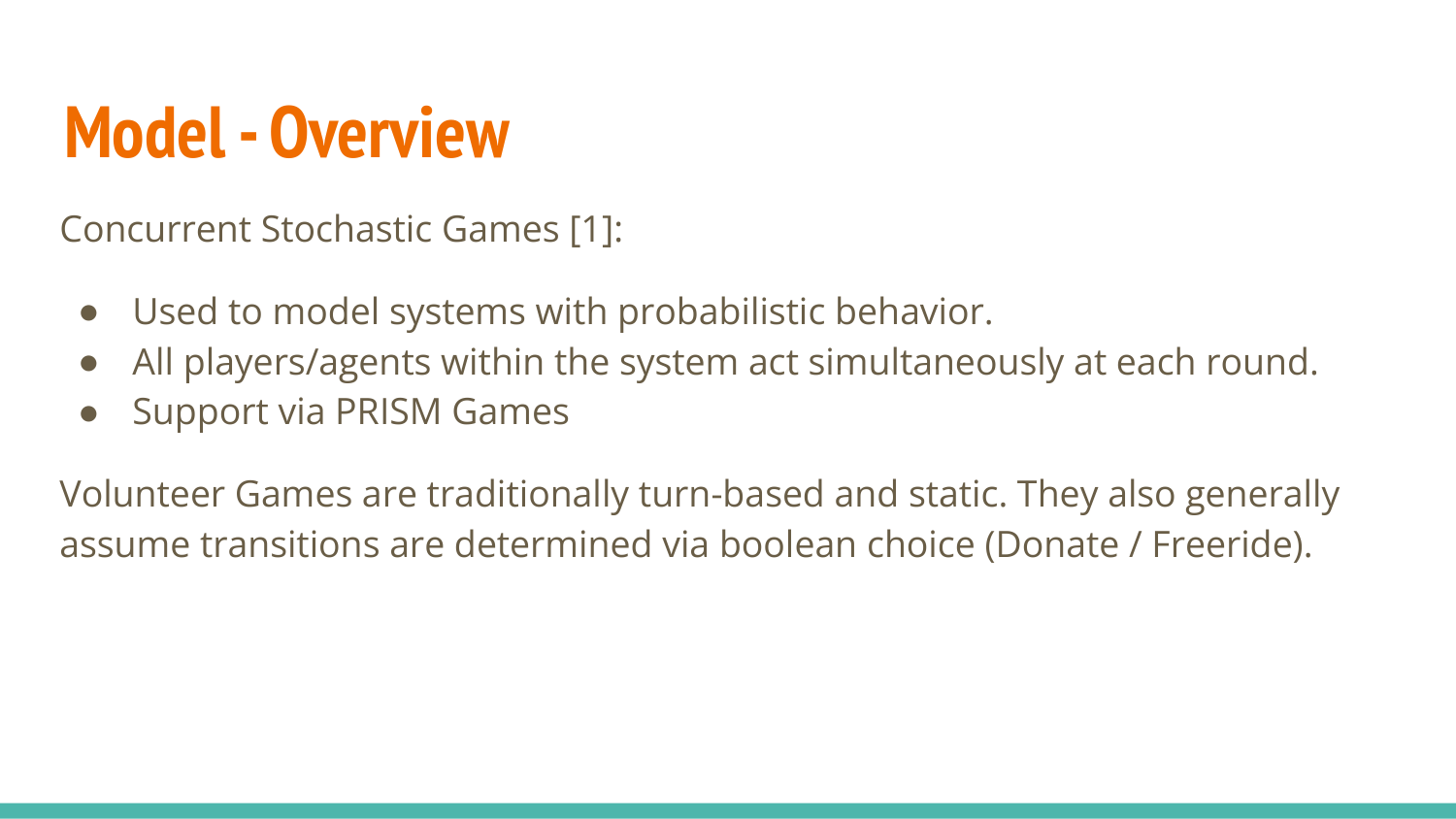

# Model - Overview
Concurrent Stochastic Games [1]:
Used to model systems with probabilistic behavior.
All players/agents within the system act simultaneously at each round.
Support via PRISM Games
Volunteer Games are traditionally turn-based and static. They also generally assume transitions are determined via boolean choice (Donate / Freeride).